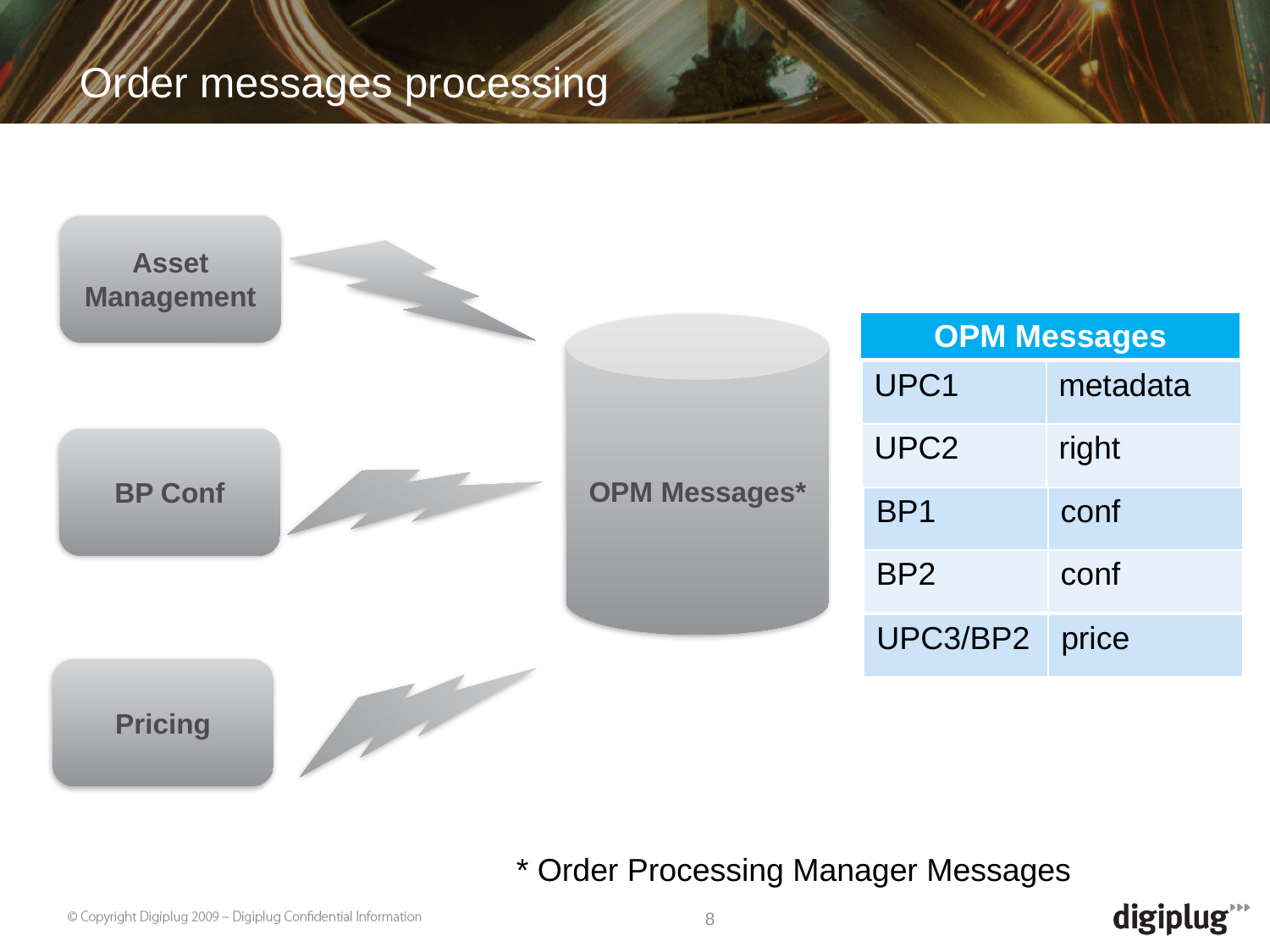

# Order messages processing
Asset Management

| OPM Messages |
| --- |
OPM Messages*
| UPC1 | metadata |
| --- | --- |
| UPC2 | right |
BP Conf

| BP1 | conf |
| --- | --- |
| BP2 | conf |
| UPC3/BP2 | price |
| --- | --- |
Pricing

* Order Processing Manager Messages
8